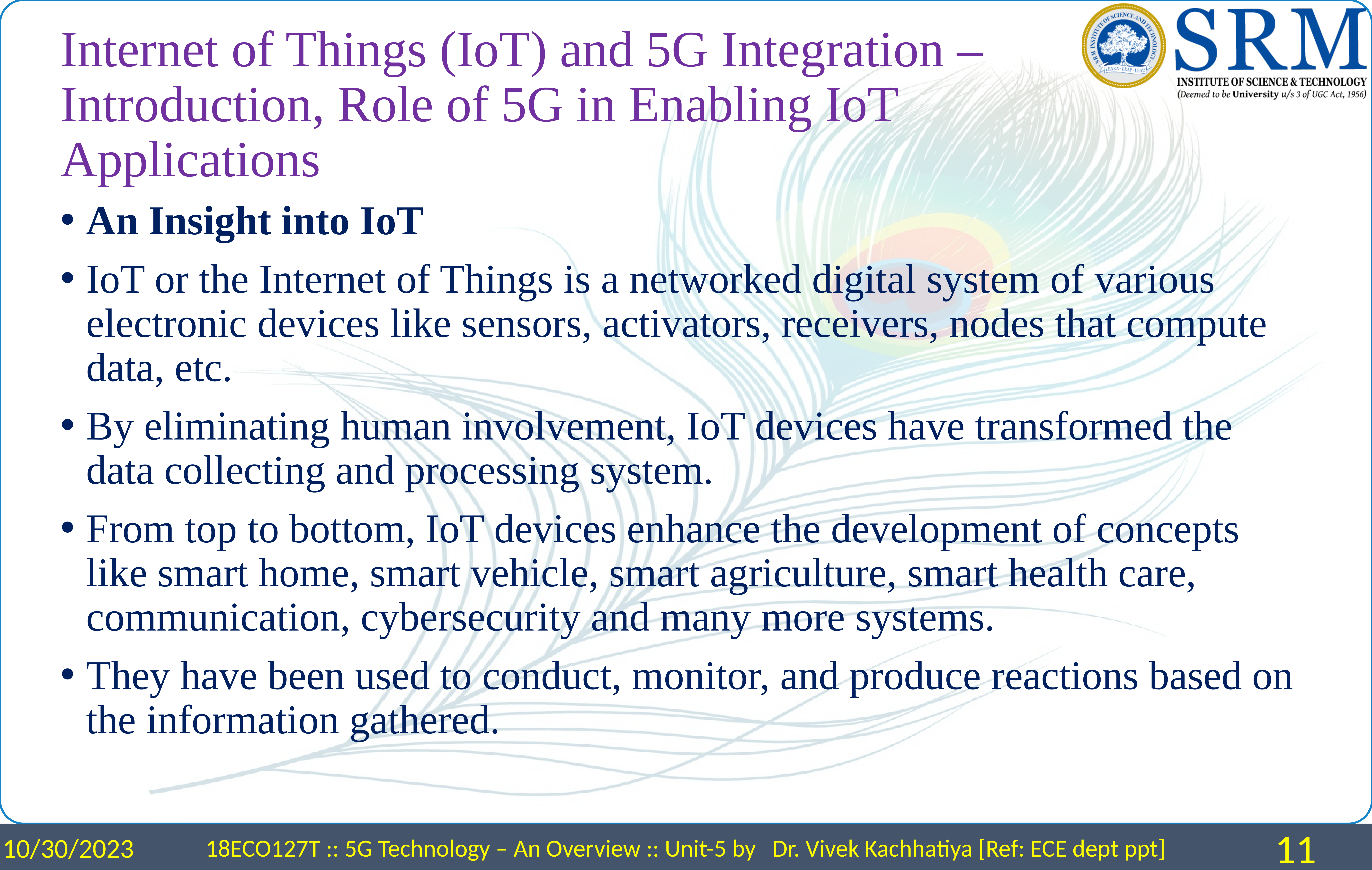

# Internet of Things (IoT) and 5G Integration – Introduction, Role of 5G in Enabling IoT Applications
An Insight into IoT
IoT or the Internet of Things is a networked digital system of various electronic devices like sensors, activators, receivers, nodes that compute data, etc.
By eliminating human involvement, IoT devices have transformed the data collecting and processing system.
From top to bottom, IoT devices enhance the development of concepts like smart home, smart vehicle, smart agriculture, smart health care, communication, cybersecurity and many more systems.
They have been used to conduct, monitor, and produce reactions based on the information gathered.
10/30/2023
18ECO127T :: 5G Technology – An Overview :: Unit-5 by   Dr. Vivek Kachhatiya [Ref: ECE dept ppt]
11